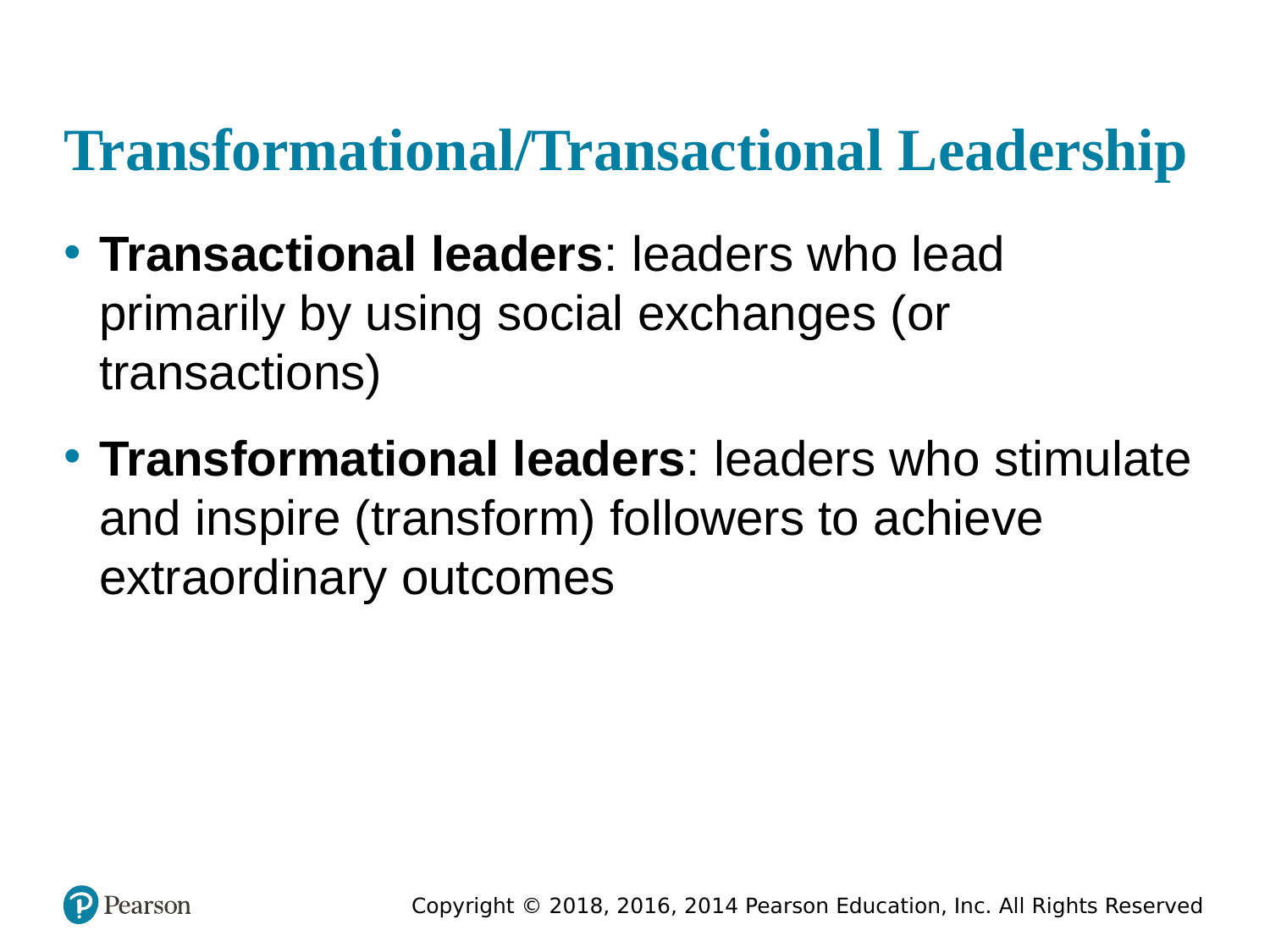

# Transformational/Transactional Leadership
Transactional leaders: leaders who lead primarily by using social exchanges (or transactions)
Transformational leaders: leaders who stimulate and inspire (transform) followers to achieve extraordinary outcomes